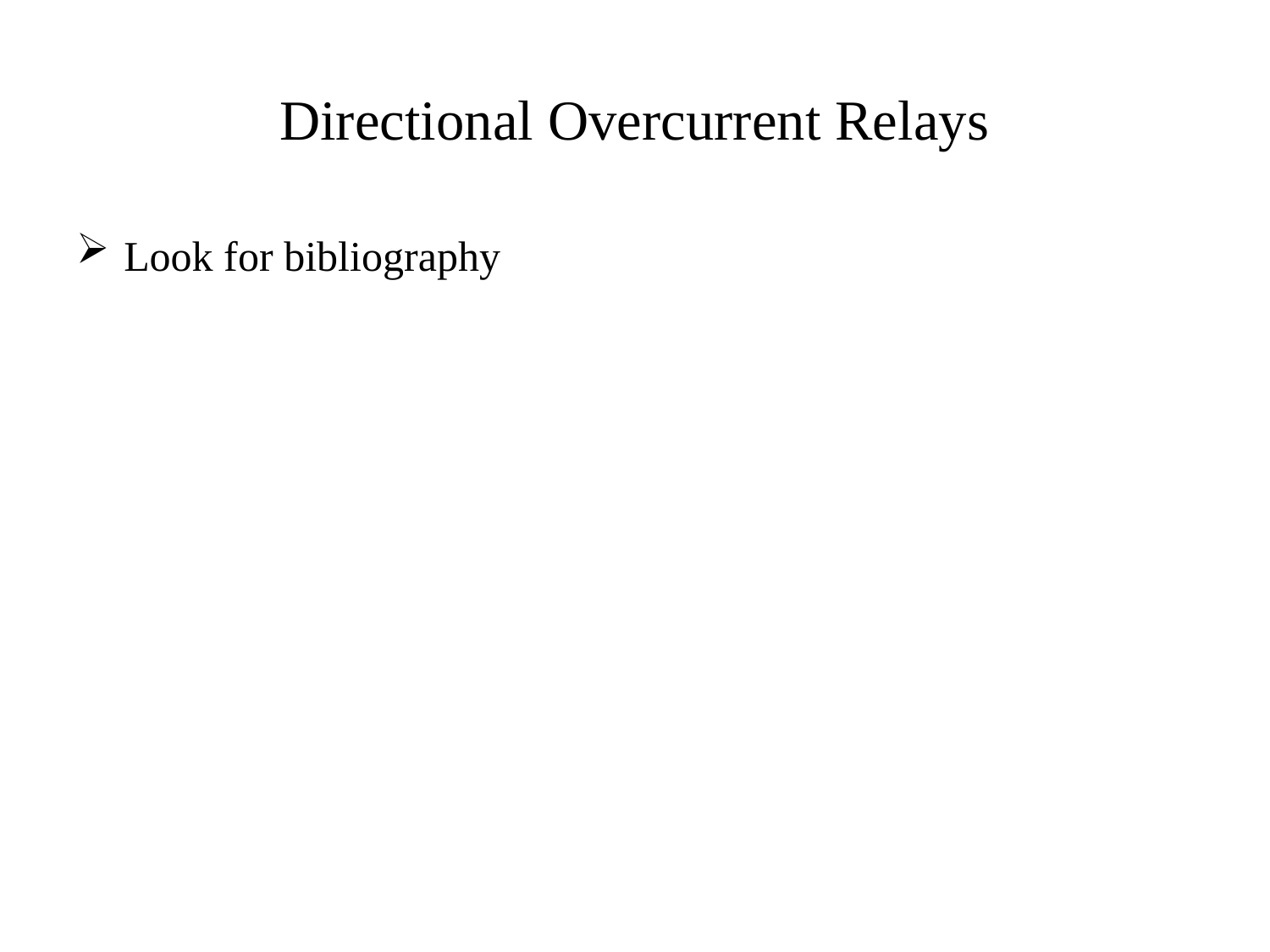

# Directional Overcurrent Relays
Look for bibliography